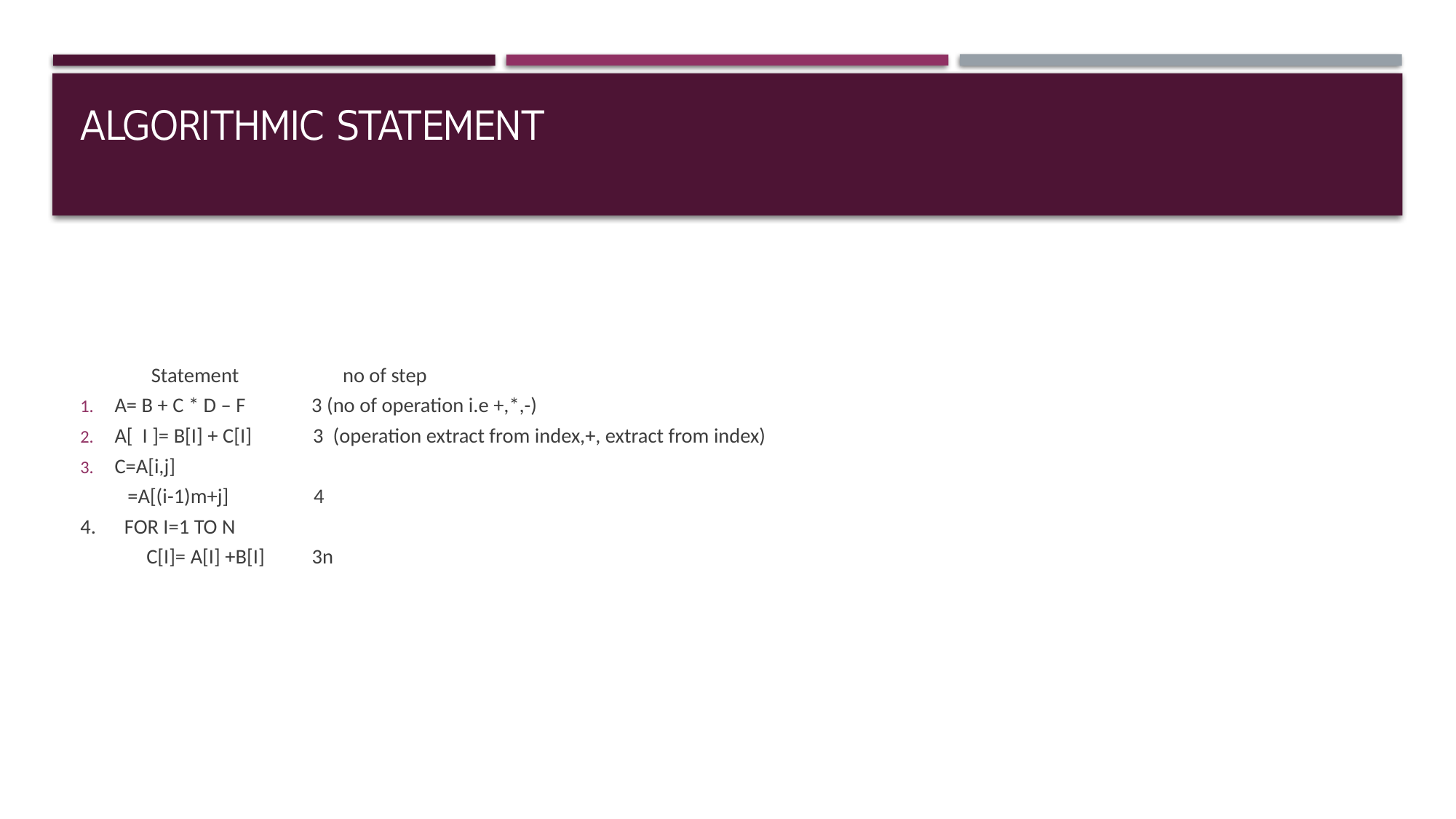

# Algorithmic statement

               Statement                      no of step
A= B + C * D – F              3 (no of operation i.e +,*,-)
A[  I ]= B[I] + C[I]             3  (operation extract from index,+, extract from index)
C=A[i,j]
          =A[(i-1)m+j]                  4
4.      FOR I=1 TO N
              C[I]= A[I] +B[I]          3n